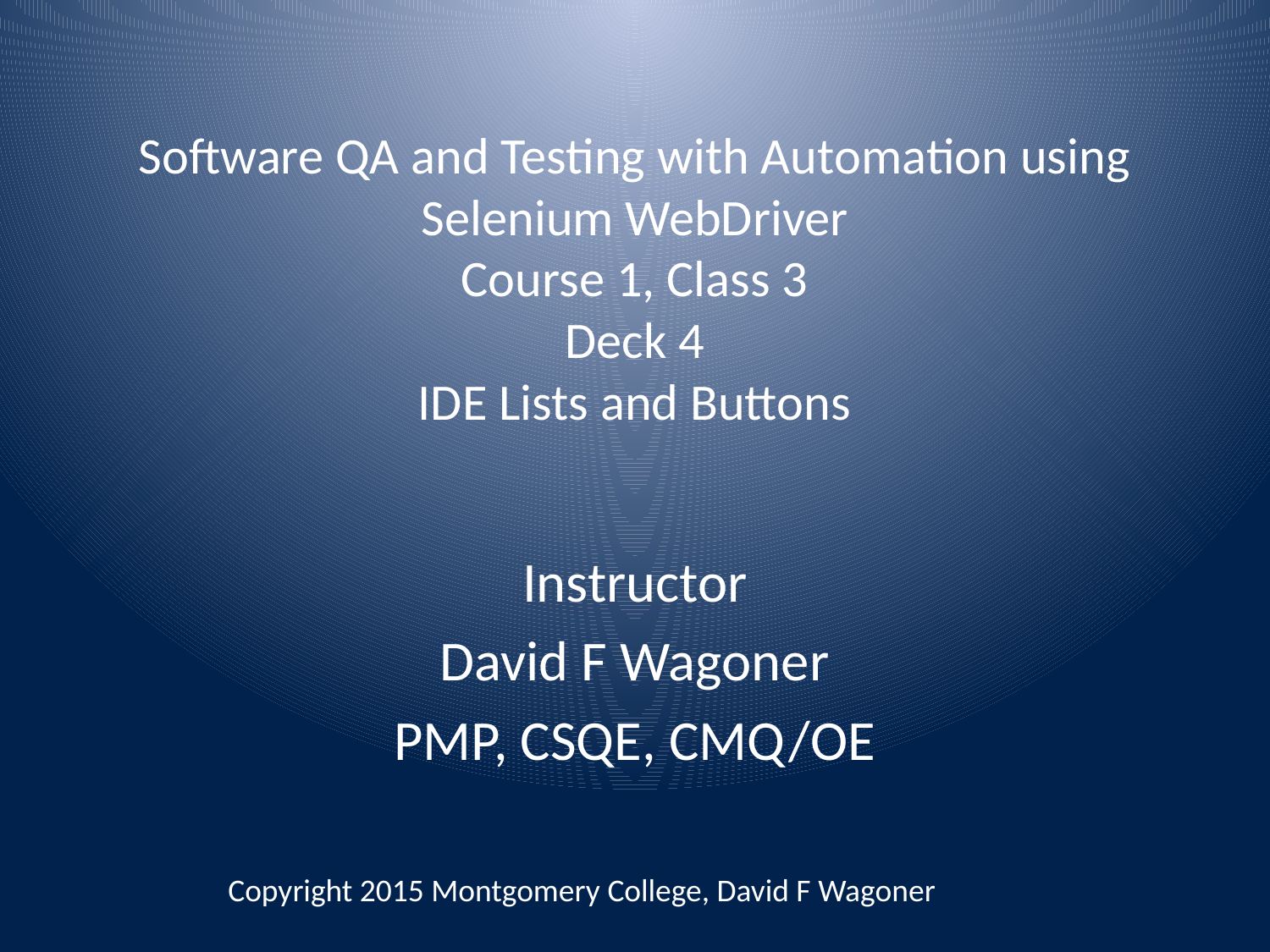

Software QA and Testing with Automation using Selenium WebDriver
Course 1, Class 3
Deck 4
IDE Lists and Buttons
Instructor
David F Wagoner
PMP, CSQE, CMQ/OE
Copyright 2015 Montgomery College, David F Wagoner